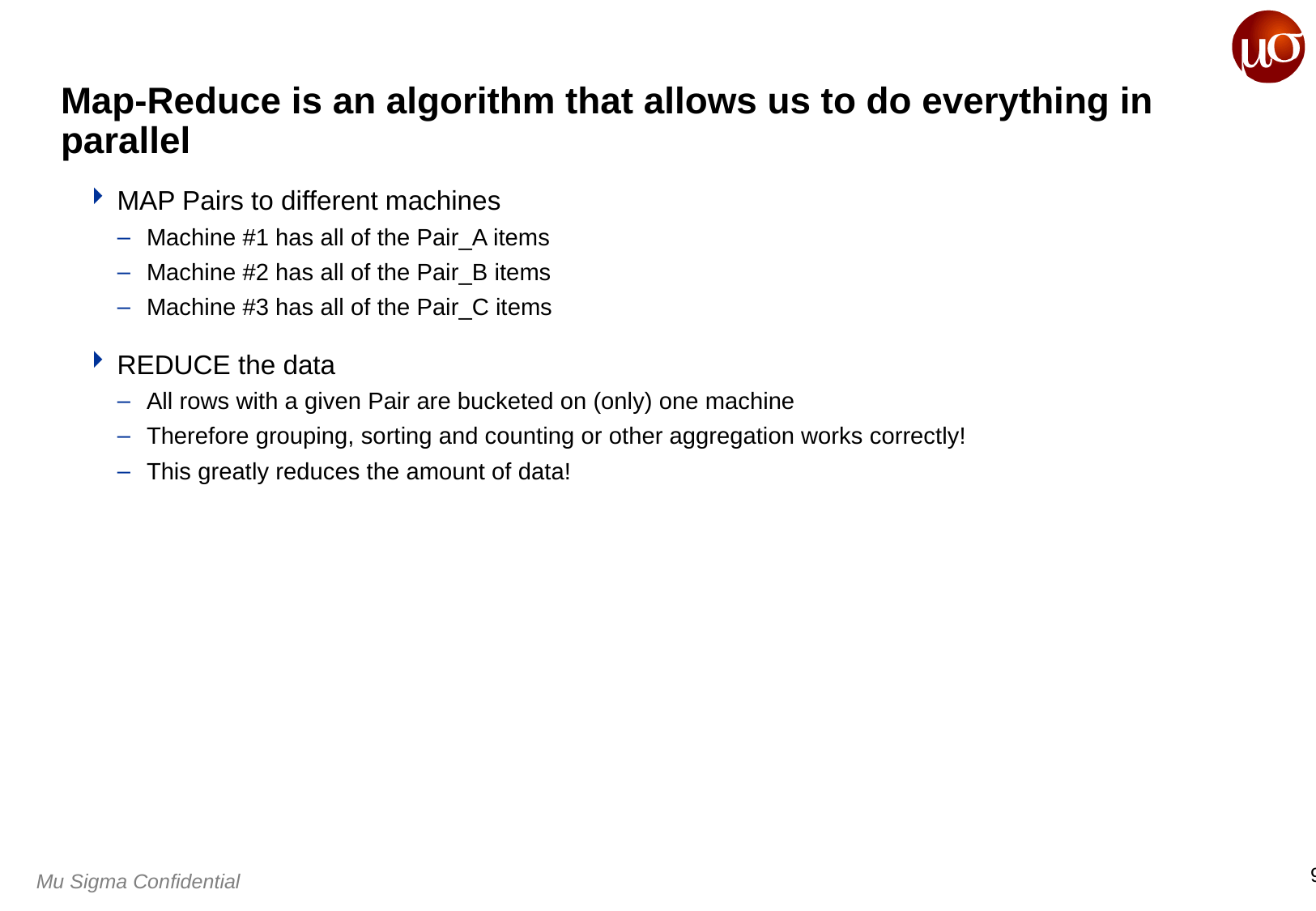

# Map-Reduce is an algorithm that allows us to do everything in parallel
MAP Pairs to different machines
Machine #1 has all of the Pair_A items
Machine #2 has all of the Pair_B items
Machine #3 has all of the Pair_C items
REDUCE the data
All rows with a given Pair are bucketed on (only) one machine
Therefore grouping, sorting and counting or other aggregation works correctly!
This greatly reduces the amount of data!